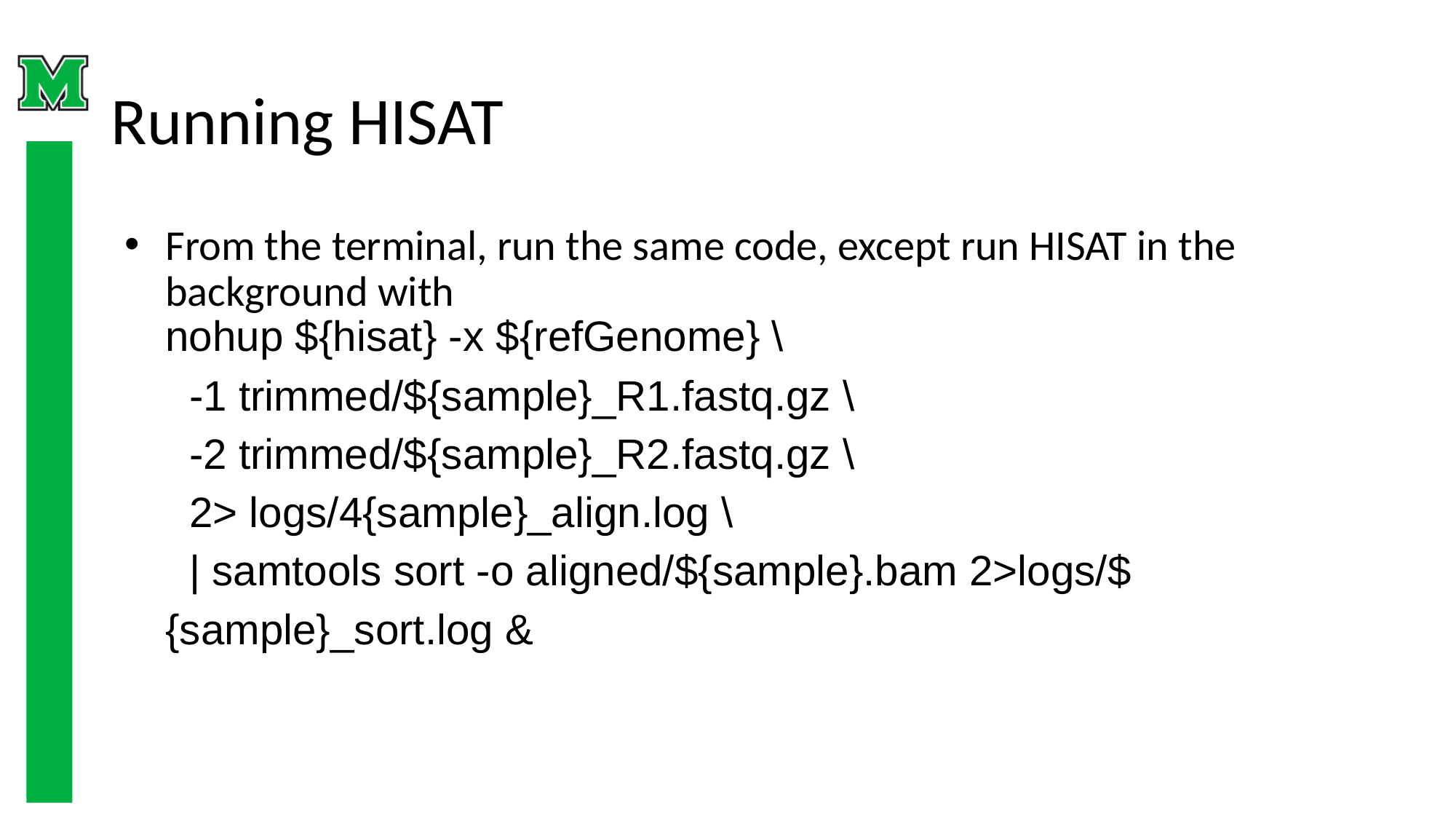

# Running HISAT
From the terminal, run the same code, except run HISAT in the background with
nohup ${hisat} -x ${refGenome} \
  -1 trimmed/${sample}_R1.fastq.gz \
  -2 trimmed/${sample}_R2.fastq.gz \
  2> logs/4{sample}_align.log \
  | samtools sort -o aligned/${sample}.bam 2>logs/${sample}_sort.log &